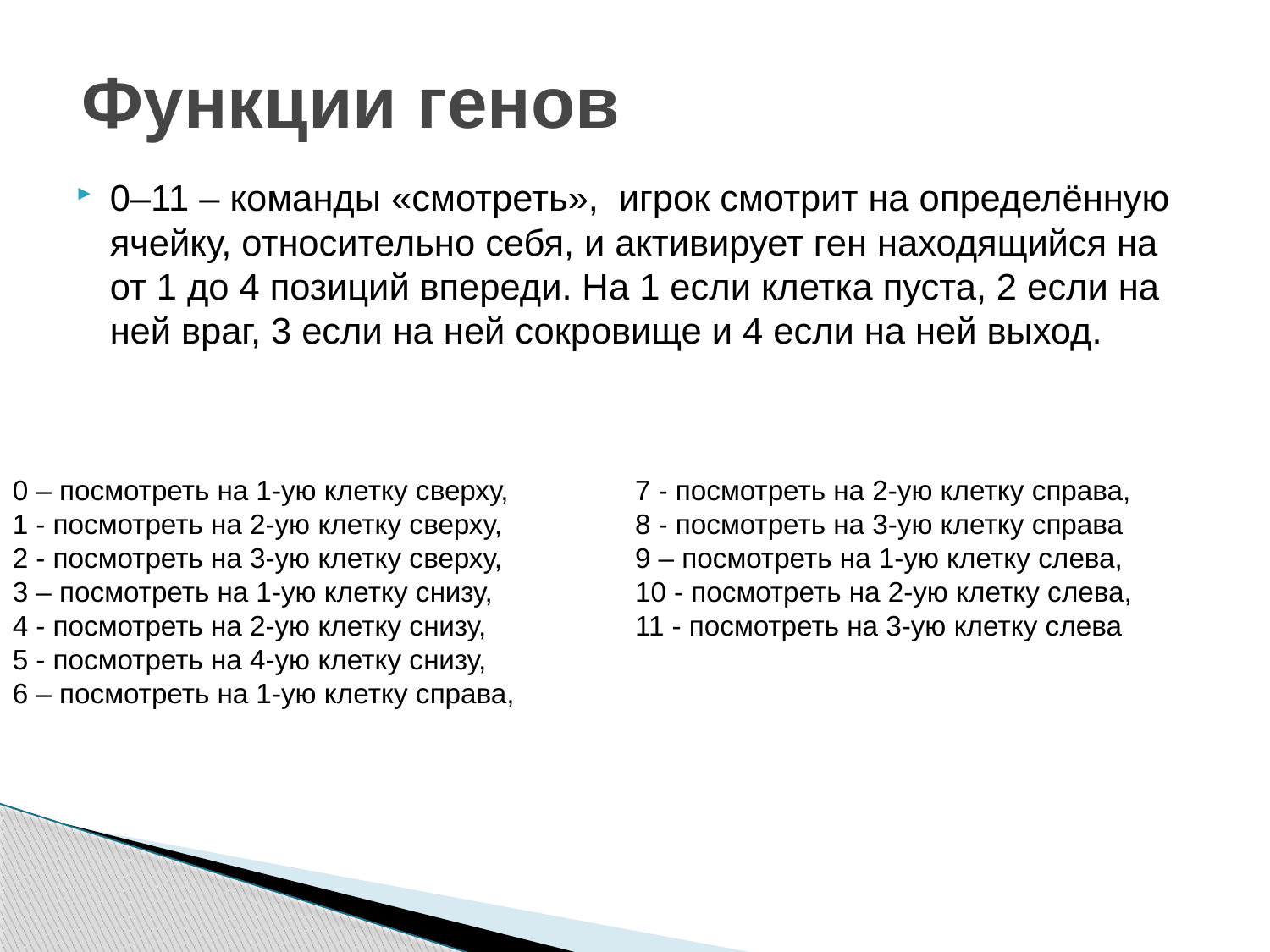

# Функции генов
0–11 – команды «смотреть»,  игрок смотрит на определённую ячейку, относительно себя, и активирует ген находящийся на от 1 до 4 позиций впереди. На 1 если клетка пуста, 2 если на ней враг, 3 если на ней сокровище и 4 если на ней выход.

0 – посмотреть на 1-ую клетку сверху,
1 - посмотреть на 2-ую клетку сверху,
2 - посмотреть на 3-ую клетку сверху,
3 – посмотреть на 1-ую клетку снизу,
4 - посмотреть на 2-ую клетку снизу,
5 - посмотреть на 4-ую клетку снизу,
6 – посмотреть на 1-ую клетку справа,
7 - посмотреть на 2-ую клетку справа,
8 - посмотреть на 3-ую клетку справа
9 – посмотреть на 1-ую клетку слева,
10 - посмотреть на 2-ую клетку слева,
11 - посмотреть на 3-ую клетку слева